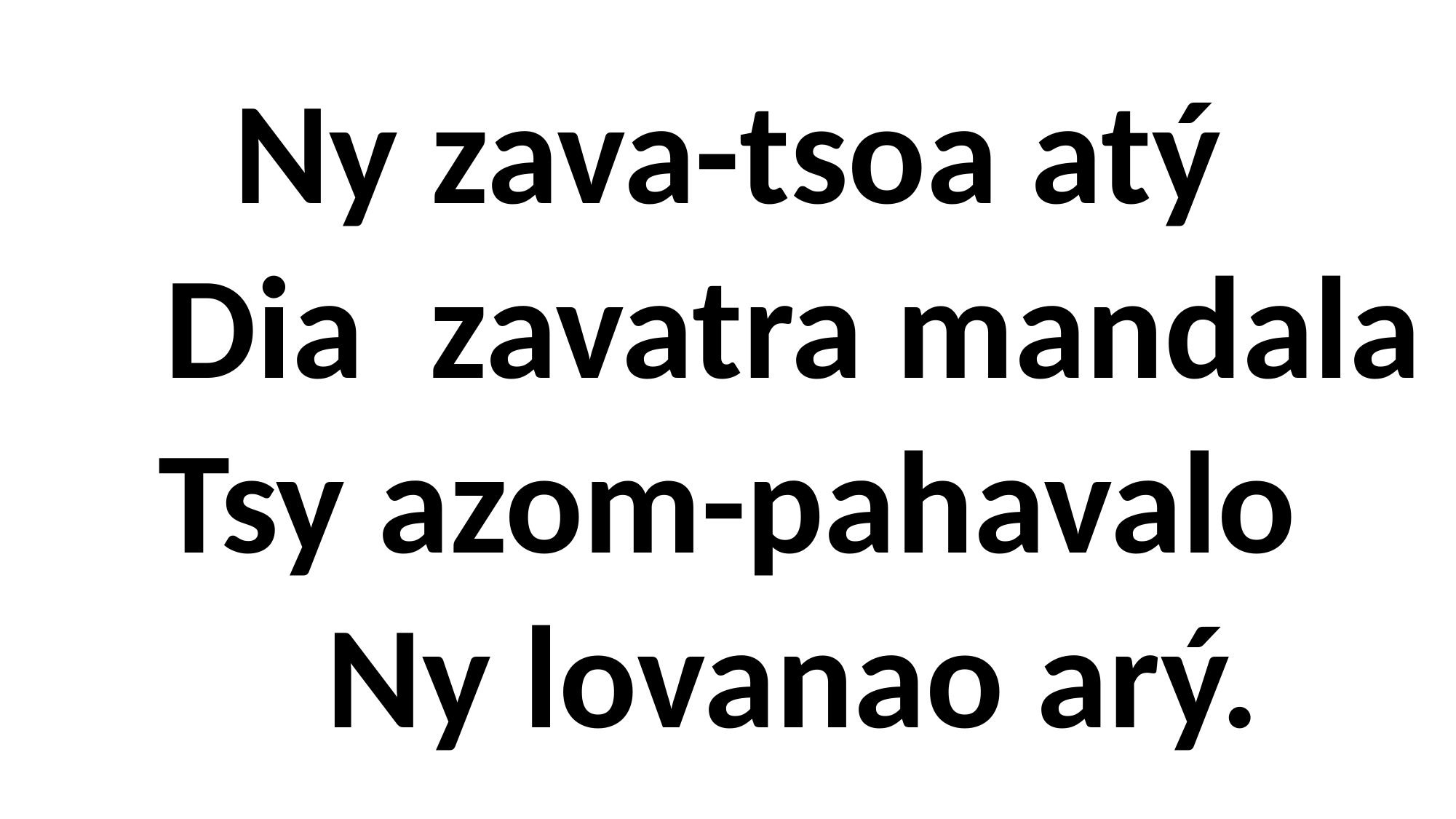

Ny zava-tsoa atý
    Dia  zavatra mandala Tsy azom-pahavalo
    Ny lovanao arý.